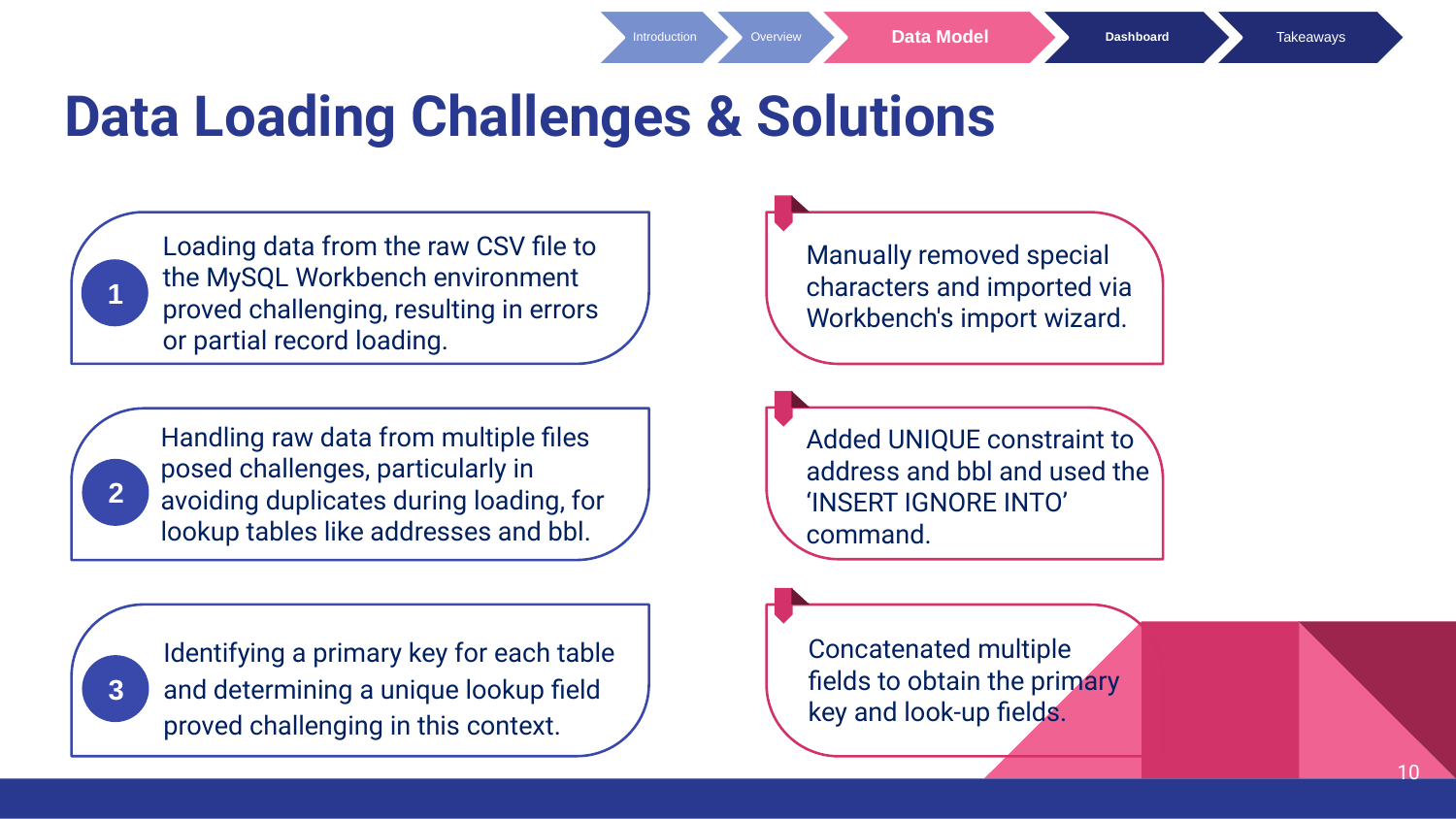

Introduction

Overview

Data Model

Takeaways

Recommendations

Introduction

Overview

Data Model

Dashboard

Takeaways
# Data Loading Challenges & Solutions

Manually removed special characters and imported via Workbench's import wizard.

Loading data from the raw CSV file to the MySQL Workbench environment proved challenging, resulting in errors or partial record loading.

1

Added UNIQUE constraint to address and bbl and used the ‘INSERT IGNORE INTO’ command.

Handling raw data from multiple files posed challenges, particularly in avoiding duplicates during loading, for lookup tables like addresses and bbl.

2

Concatenated multiple fields to obtain the primary key and look-up fields.

Identifying a primary key for each table and determining a unique lookup field proved challenging in this context.

3
10